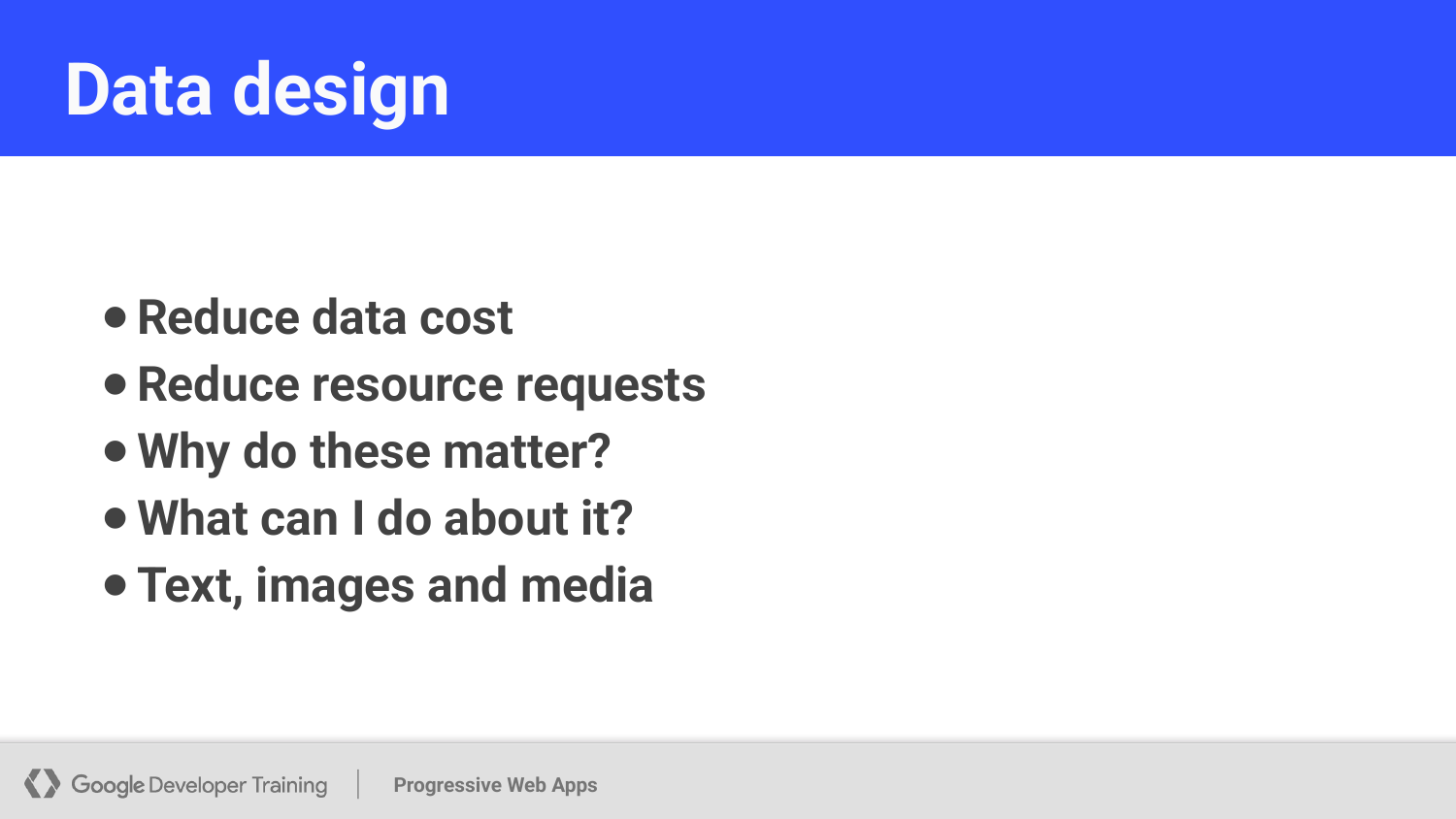

# Data design
Reduce data cost
Reduce resource requests
Why do these matter?
What can I do about it?
Text, images and media